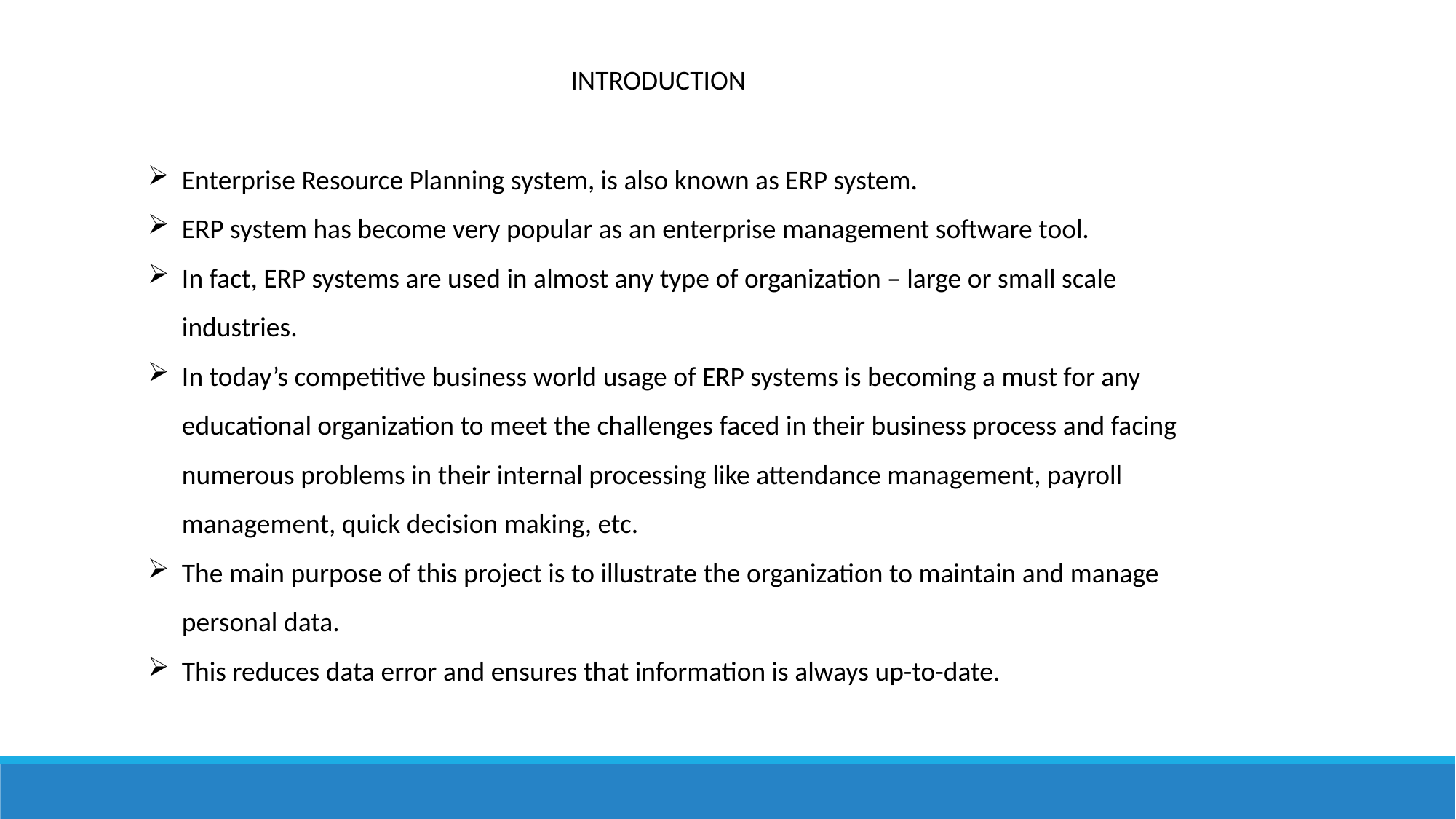

INTRODUCTION
Enterprise Resource Planning system, is also known as ERP system.
ERP system has become very popular as an enterprise management software tool.
In fact, ERP systems are used in almost any type of organization – large or small scale industries.
In today’s competitive business world usage of ERP systems is becoming a must for any educational organization to meet the challenges faced in their business process and facing numerous problems in their internal processing like attendance management, payroll management, quick decision making, etc.
The main purpose of this project is to illustrate the organization to maintain and manage personal data.
This reduces data error and ensures that information is always up-to-date.